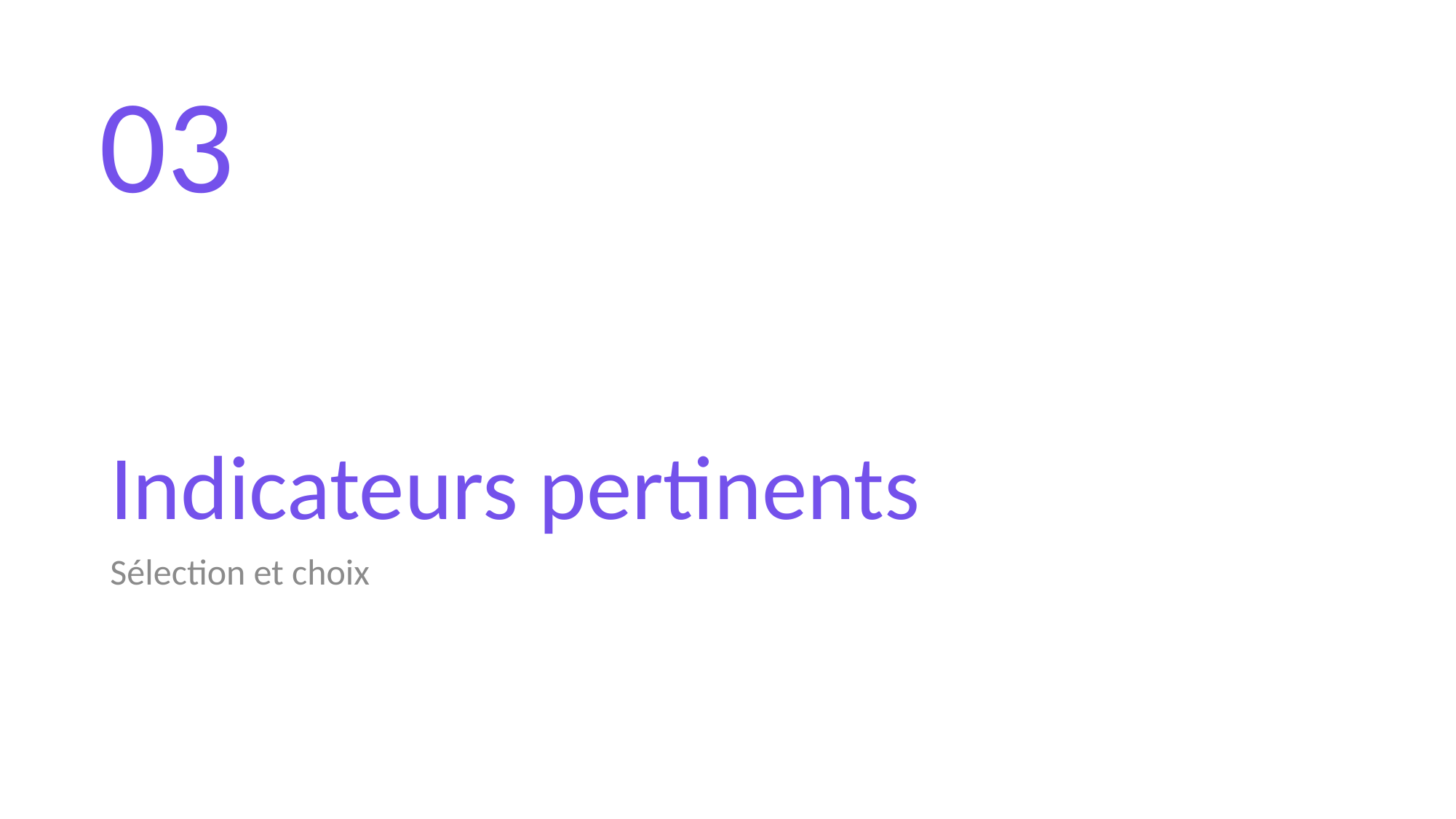

03
# Indicateurs pertinents
Sélection et choix